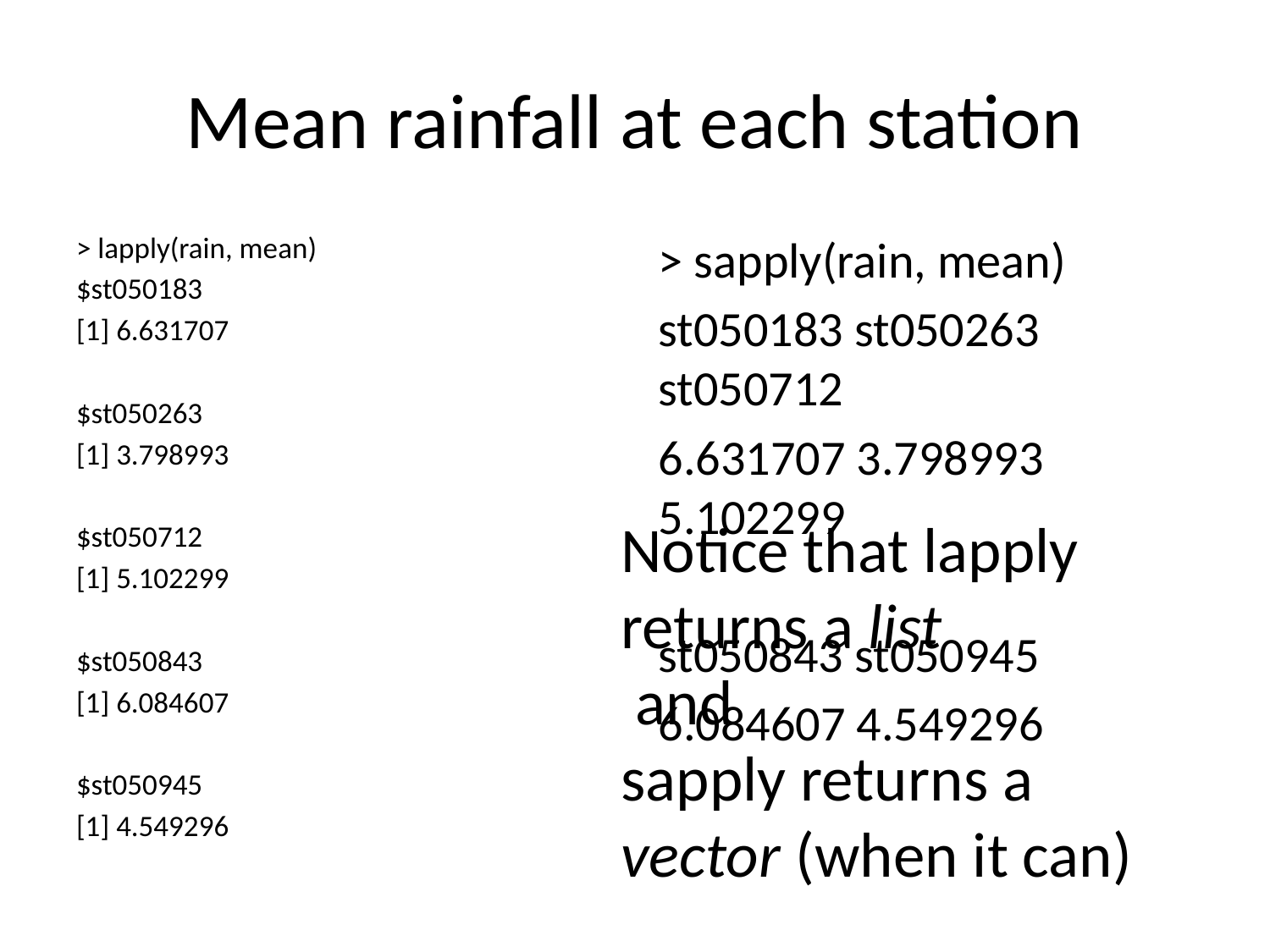

# Mean rainfall at each station
> lapply(rain, mean)
$st050183
[1] 6.631707

$st050263
[1] 3.798993

$st050712
[1] 5.102299

$st050843
[1] 6.084607

$st050945
[1] 4.549296

> sapply(rain, mean)
st050183 st050263 st050712
6.631707 3.798993 5.102299

st050843 st050945
6.084607 4.549296

Notice that lapply returns a list
 and
sapply returns a vector (when it can)